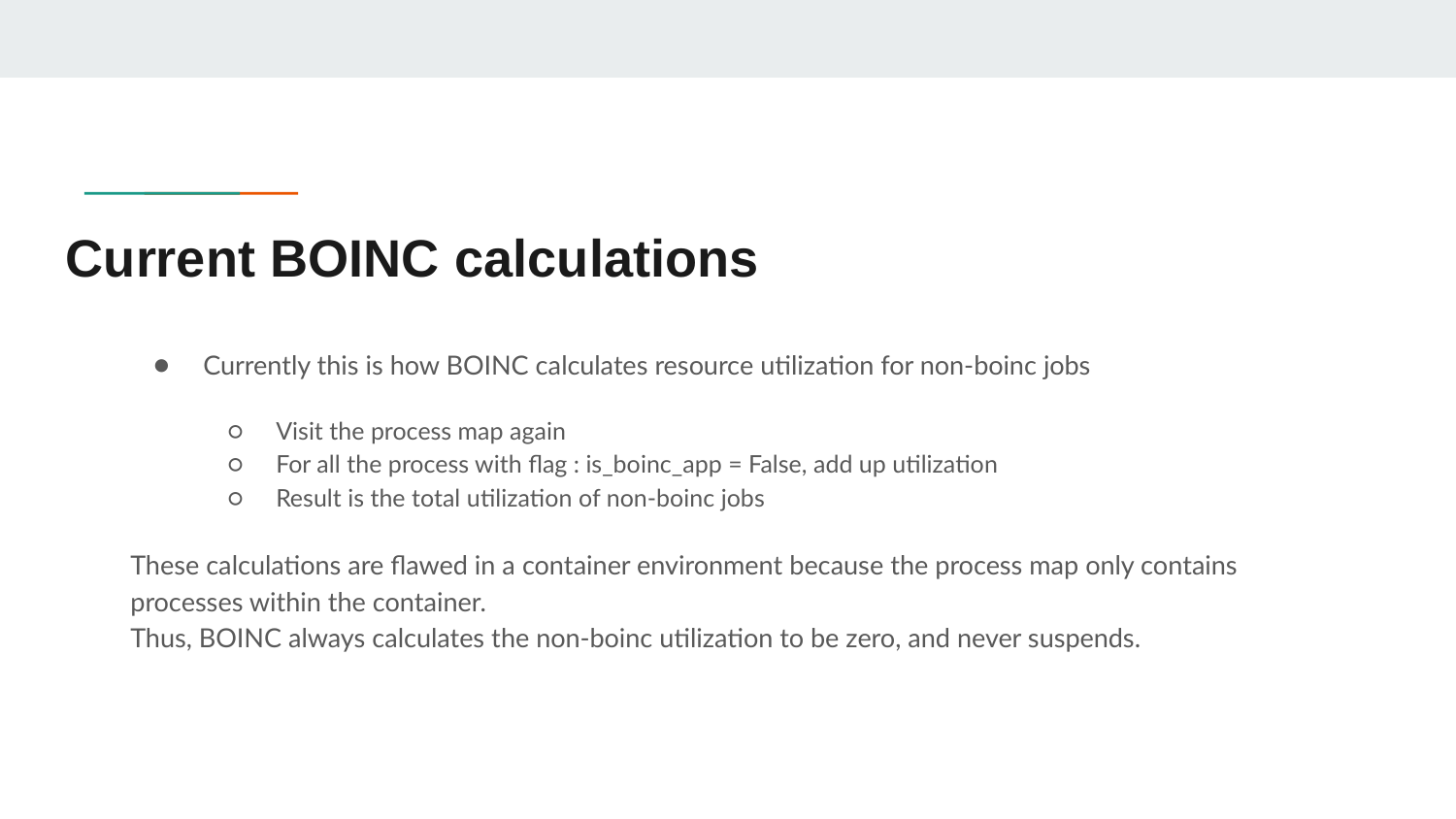

# Current BOINC calculations

Currently this is how BOINC calculates resource utilization for non-boinc jobs
Visit the process map again
For all the process with flag : is_boinc_app = False, add up utilization
Result is the total utilization of non-boinc jobs
These calculations are flawed in a container environment because the process map only contains processes within the container.
Thus, BOINC always calculates the non-boinc utilization to be zero, and never suspends.